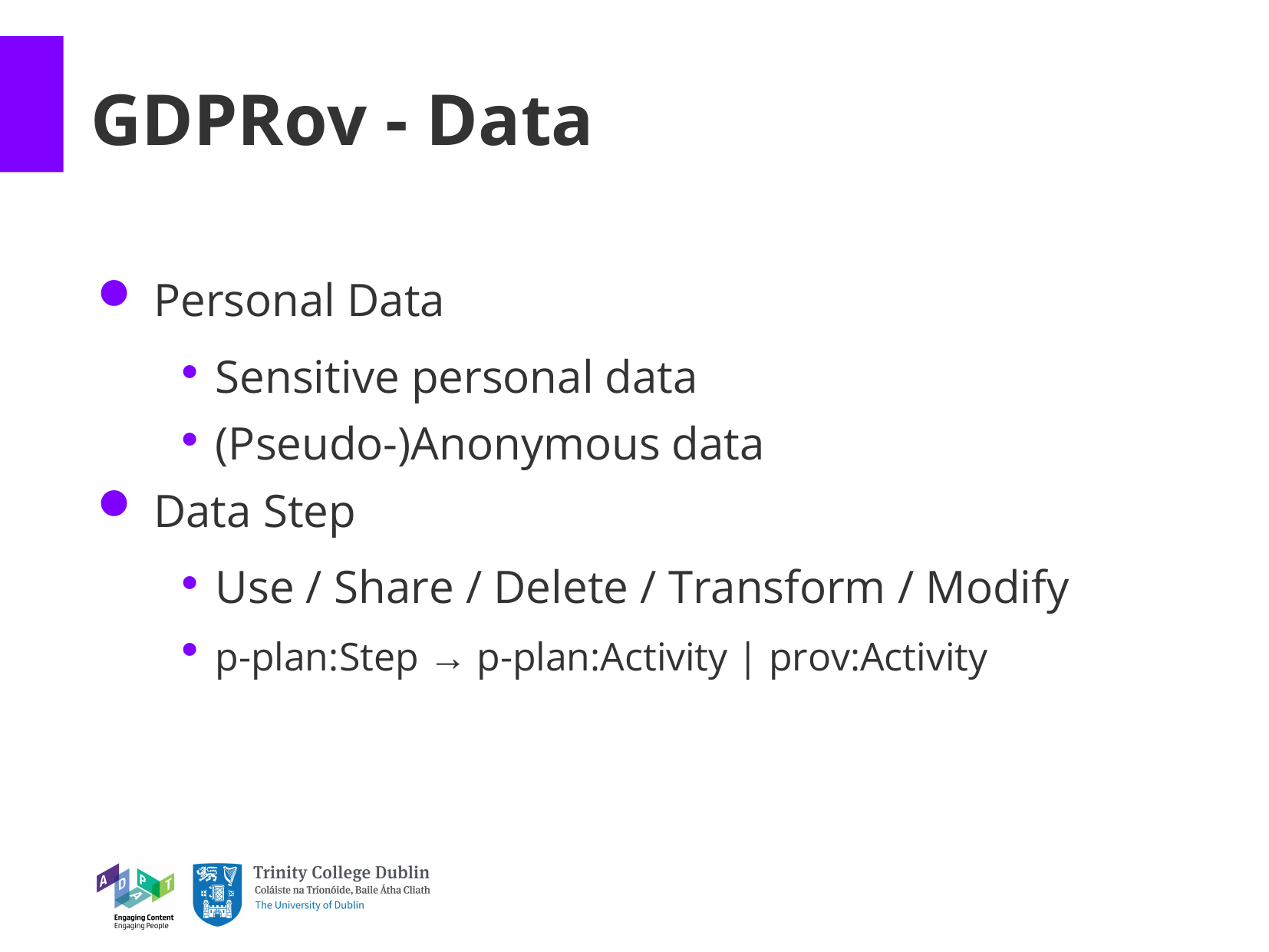

GDPRov - Data
 Personal Data
 Sensitive personal data
 (Pseudo-)Anonymous data
 Data Step
 Use / Share / Delete / Transform / Modify
 p-plan:Step → p-plan:Activity | prov:Activity